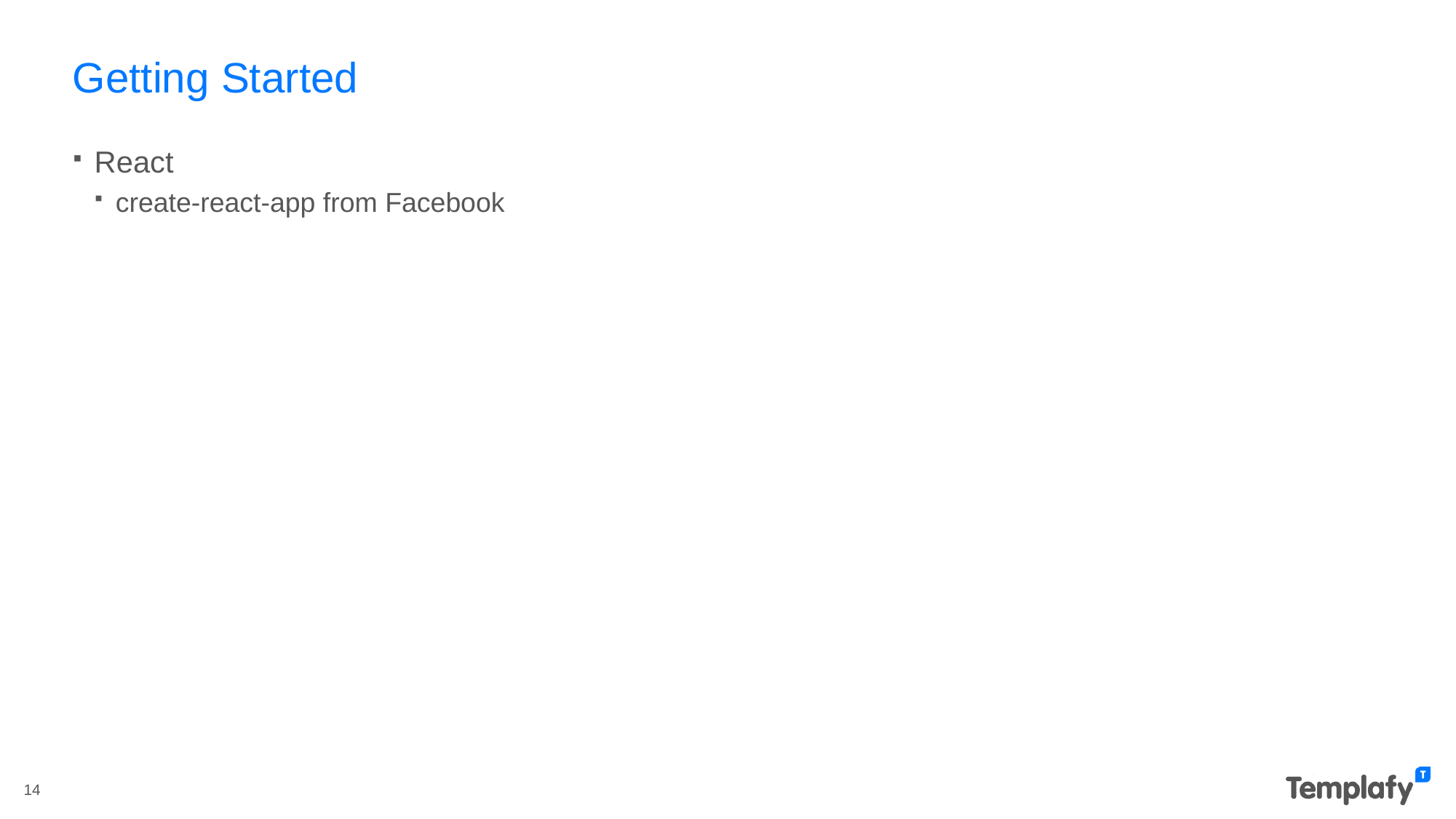

# Getting Started
React
create-react-app from Facebook
14